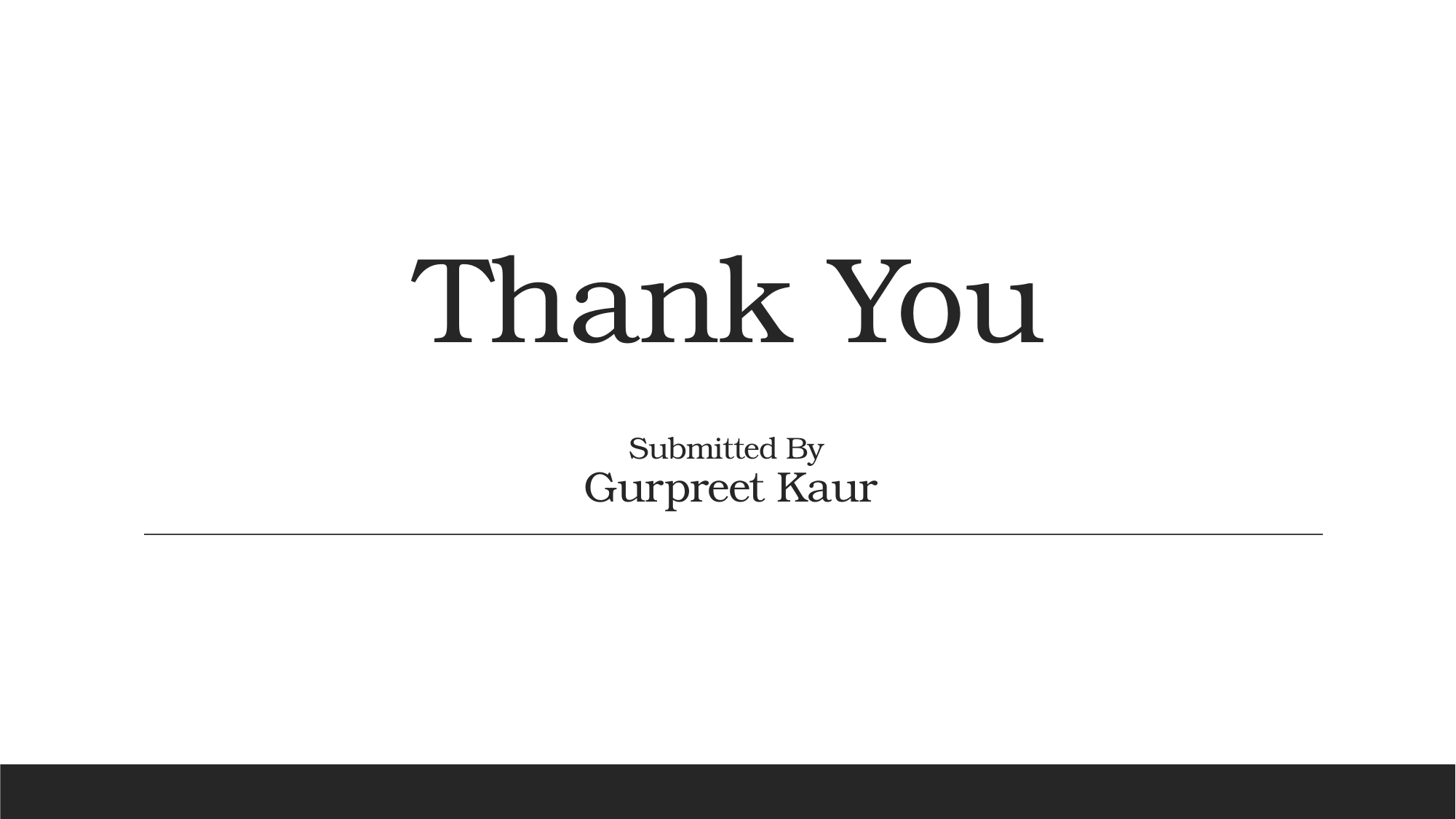

# Thank You

Submitted By
Gurpreet Kaur